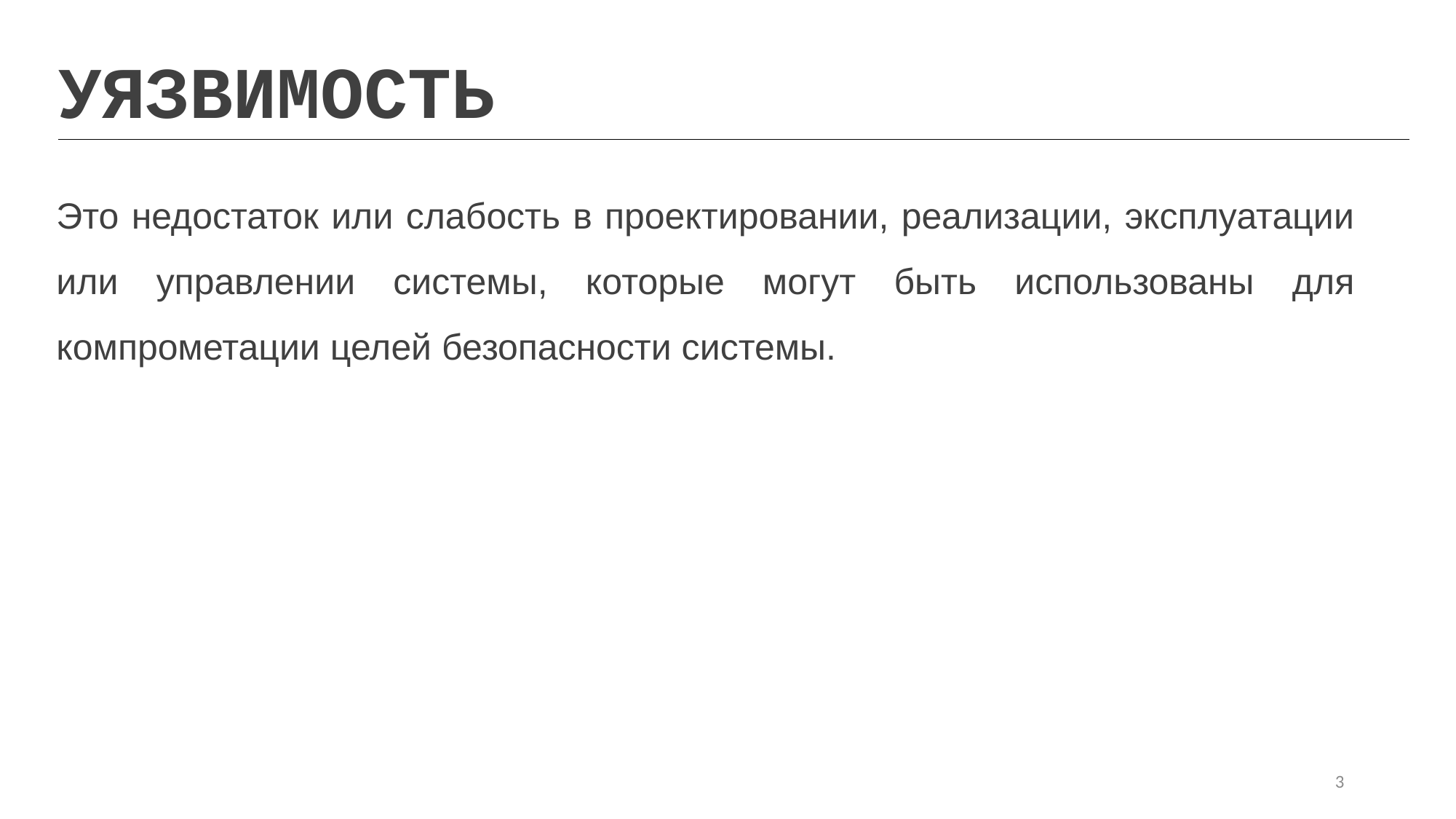

УЯЗВИМОСТЬ
Это недостаток или слабость в проектировании, реализации, эксплуатации или управлении системы, которые могут быть использованы для компрометации целей безопасности системы.
3